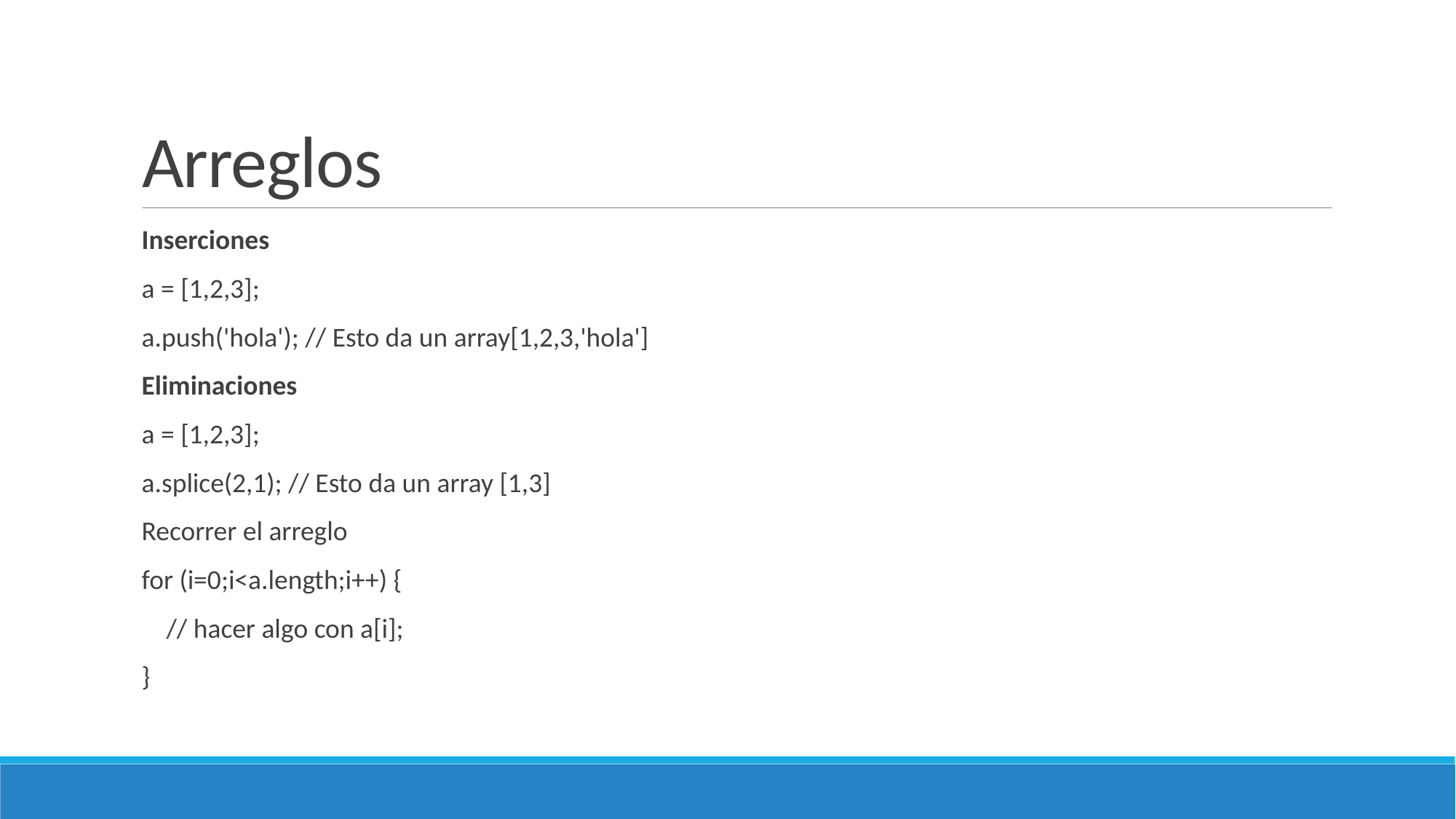

# Arreglos
Inserciones
a = [1,2,3];
a.push('hola'); // Esto da un array[1,2,3,'hola']
Eliminaciones
a = [1,2,3];
a.splice(2,1); // Esto da un array [1,3]
Recorrer el arreglo
for (i=0;i<a.length;i++) {
    // hacer algo con a[i];
}